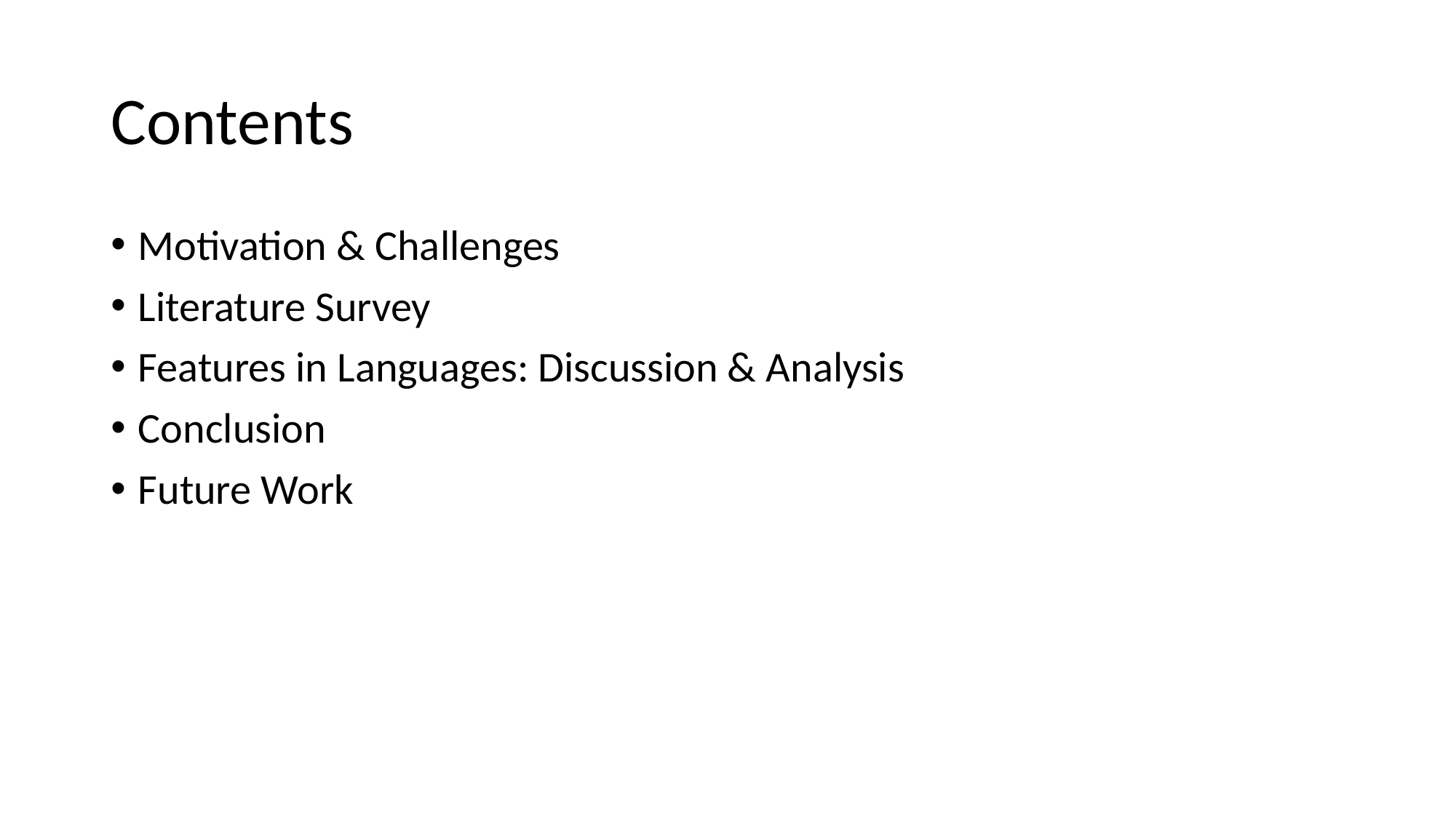

# Contents
Motivation & Challenges
Literature Survey
Features in Languages: Discussion & Analysis
Conclusion
Future Work